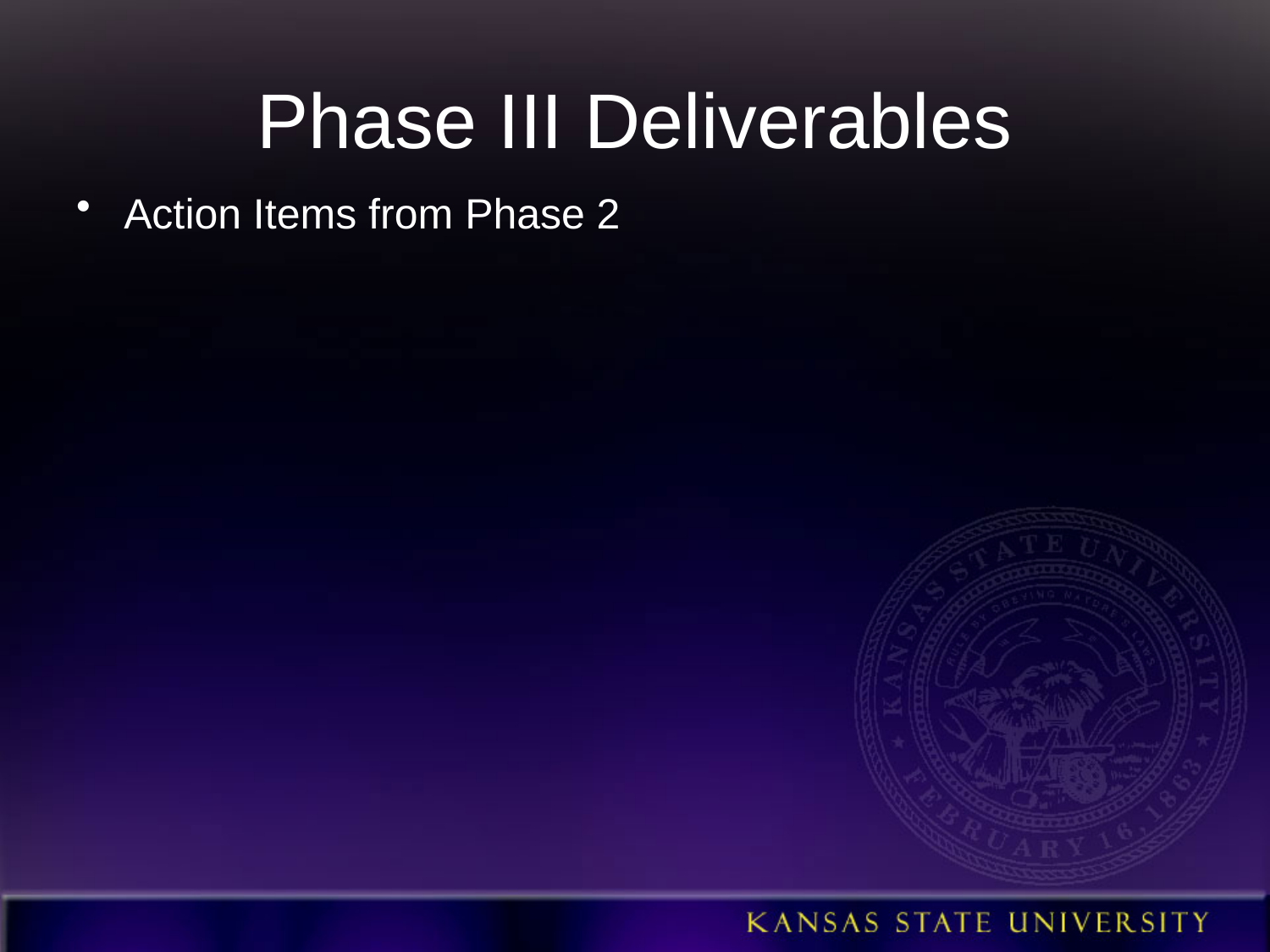

# Phase III Deliverables
Action Items from Phase 2